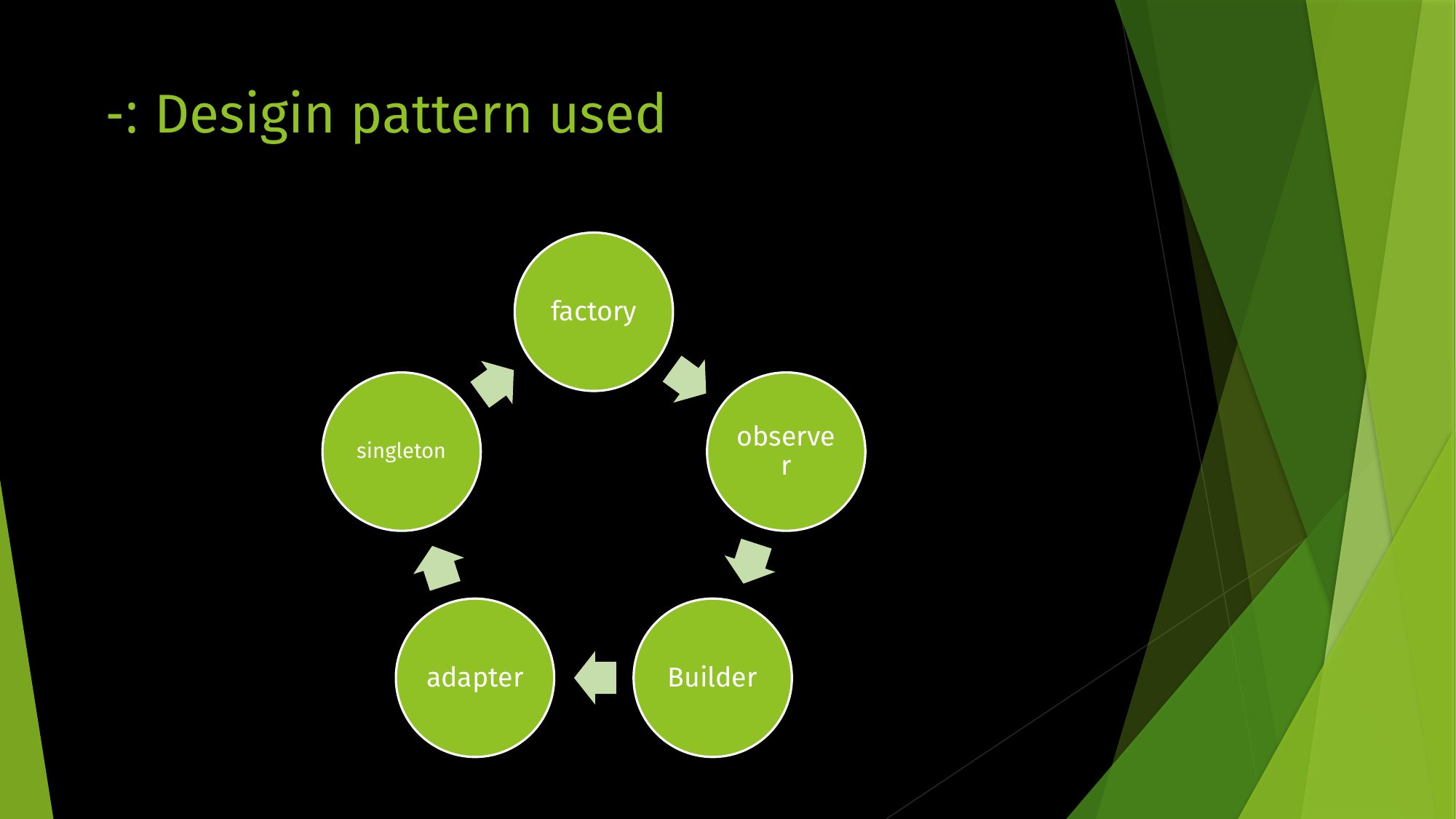

# Desigin pattern used :-
factory

observer

Builder

adapter

singleton